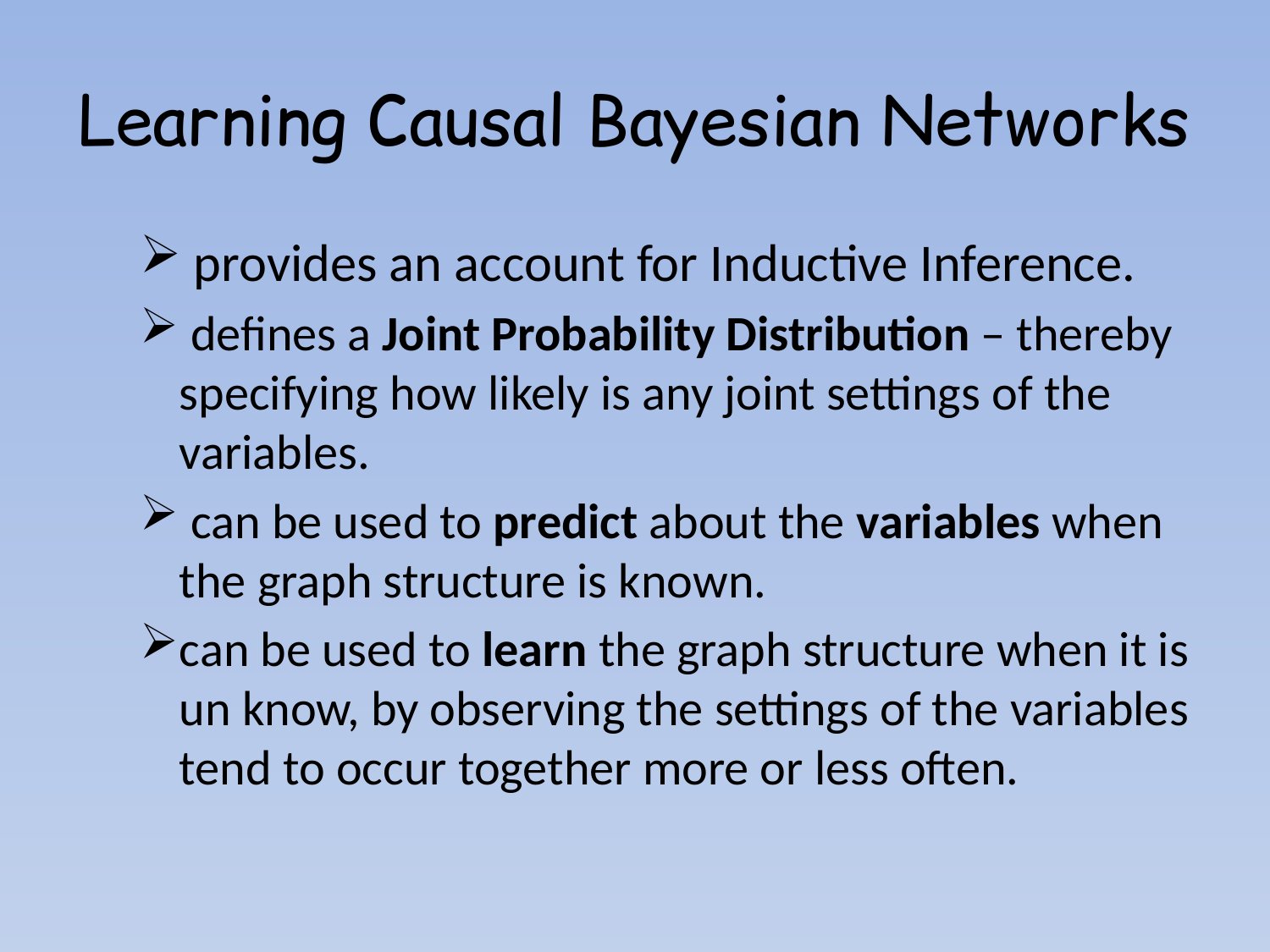

# Learning Causal Bayesian Networks
 provides an account for Inductive Inference.
 defines a Joint Probability Distribution – thereby specifying how likely is any joint settings of the variables.
 can be used to predict about the variables when the graph structure is known.
can be used to learn the graph structure when it is un know, by observing the settings of the variables tend to occur together more or less often.